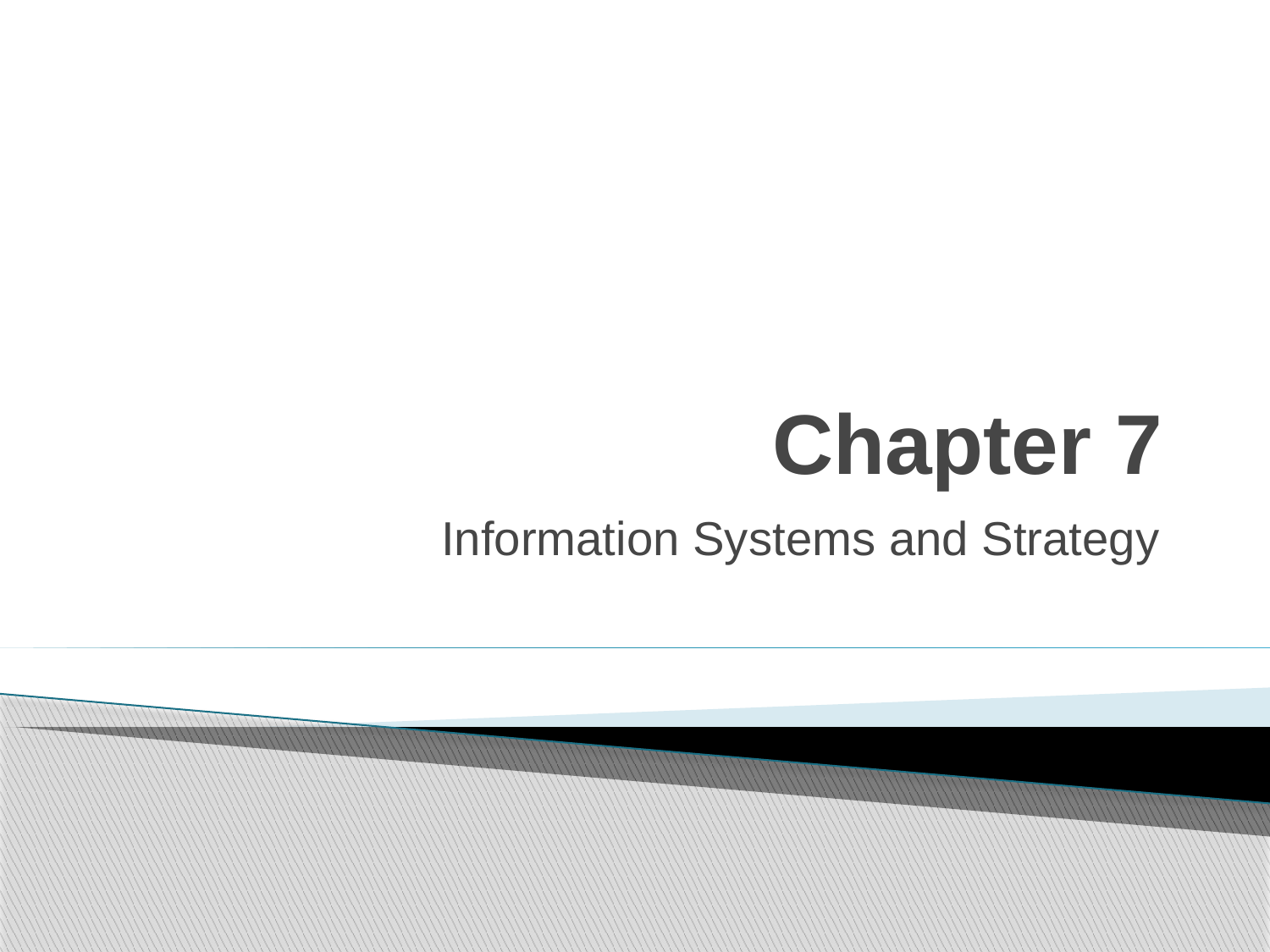

# Chapter 7
Information Systems and Strategy